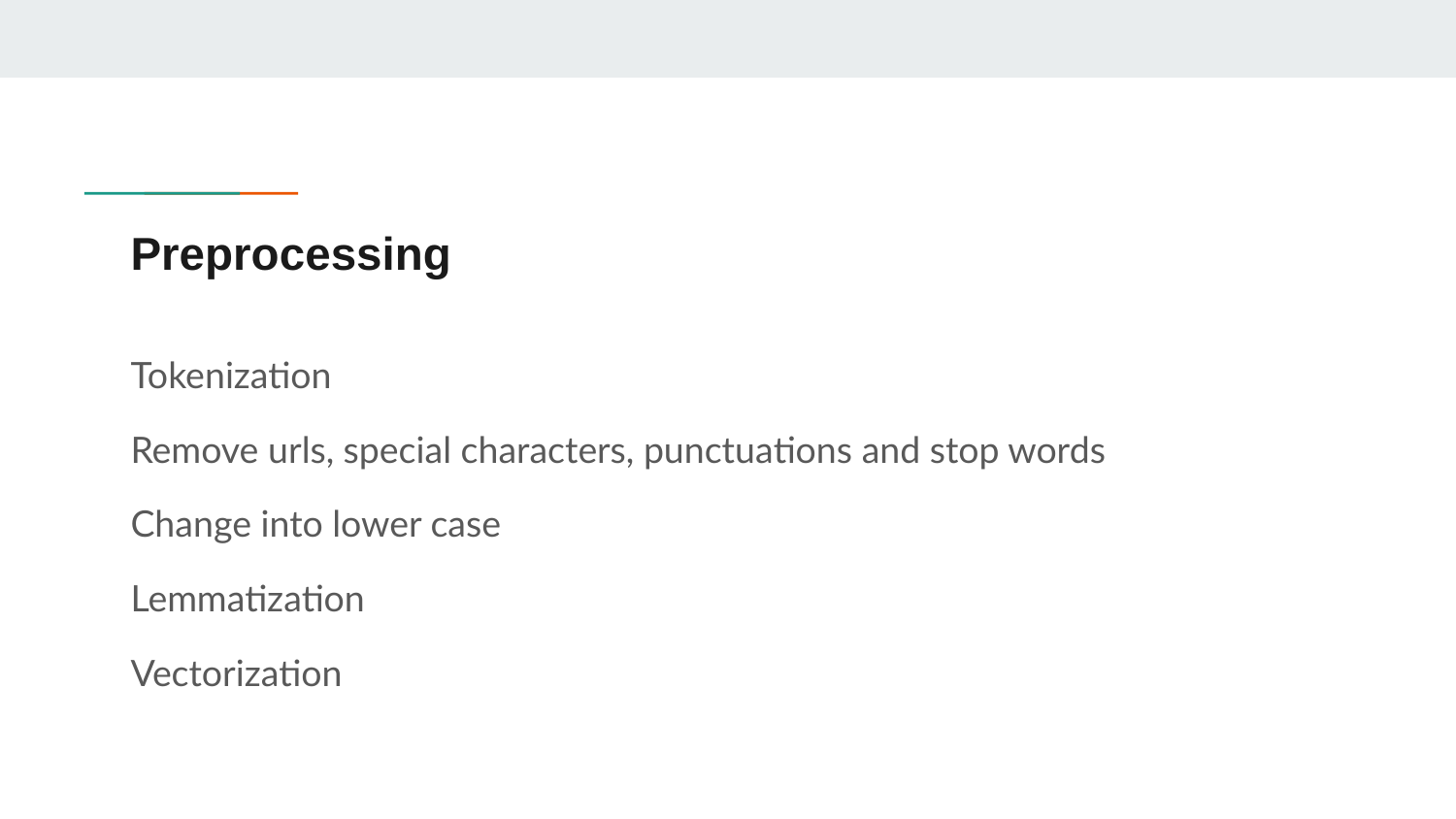

# Preprocessing
Tokenization
Remove urls, special characters, punctuations and stop words
Change into lower case
Lemmatization
Vectorization